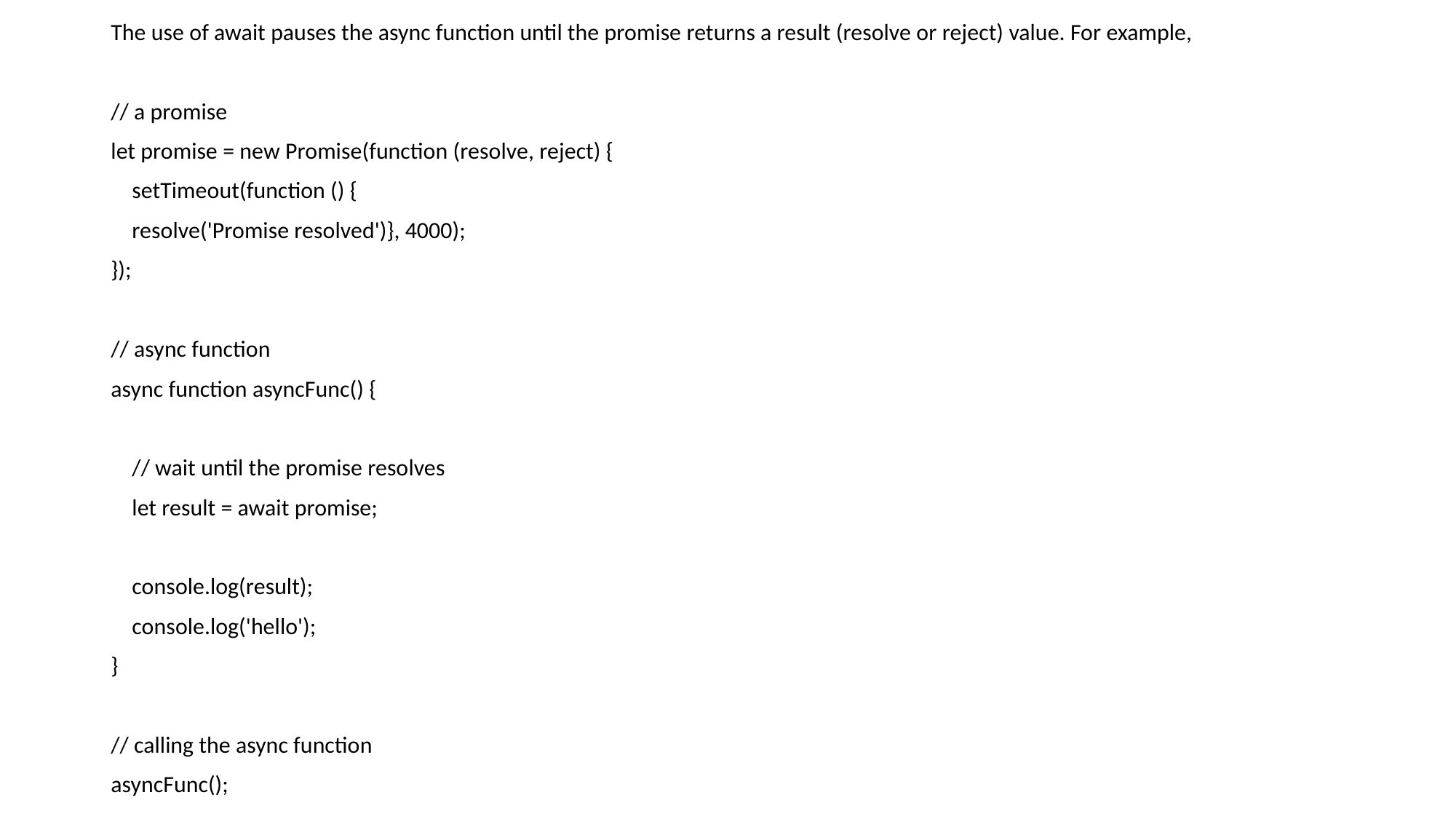

The use of await pauses the async function until the promise returns a result (resolve or reject) value. For example,

// a promise
let promise = new Promise(function (resolve, reject) {
    setTimeout(function () {
    resolve('Promise resolved')}, 4000);
});

// async function
async function asyncFunc() {

    // wait until the promise resolves
    let result = await promise;

    console.log(result);
    console.log('hello');
}

// calling the async function
asyncFunc();